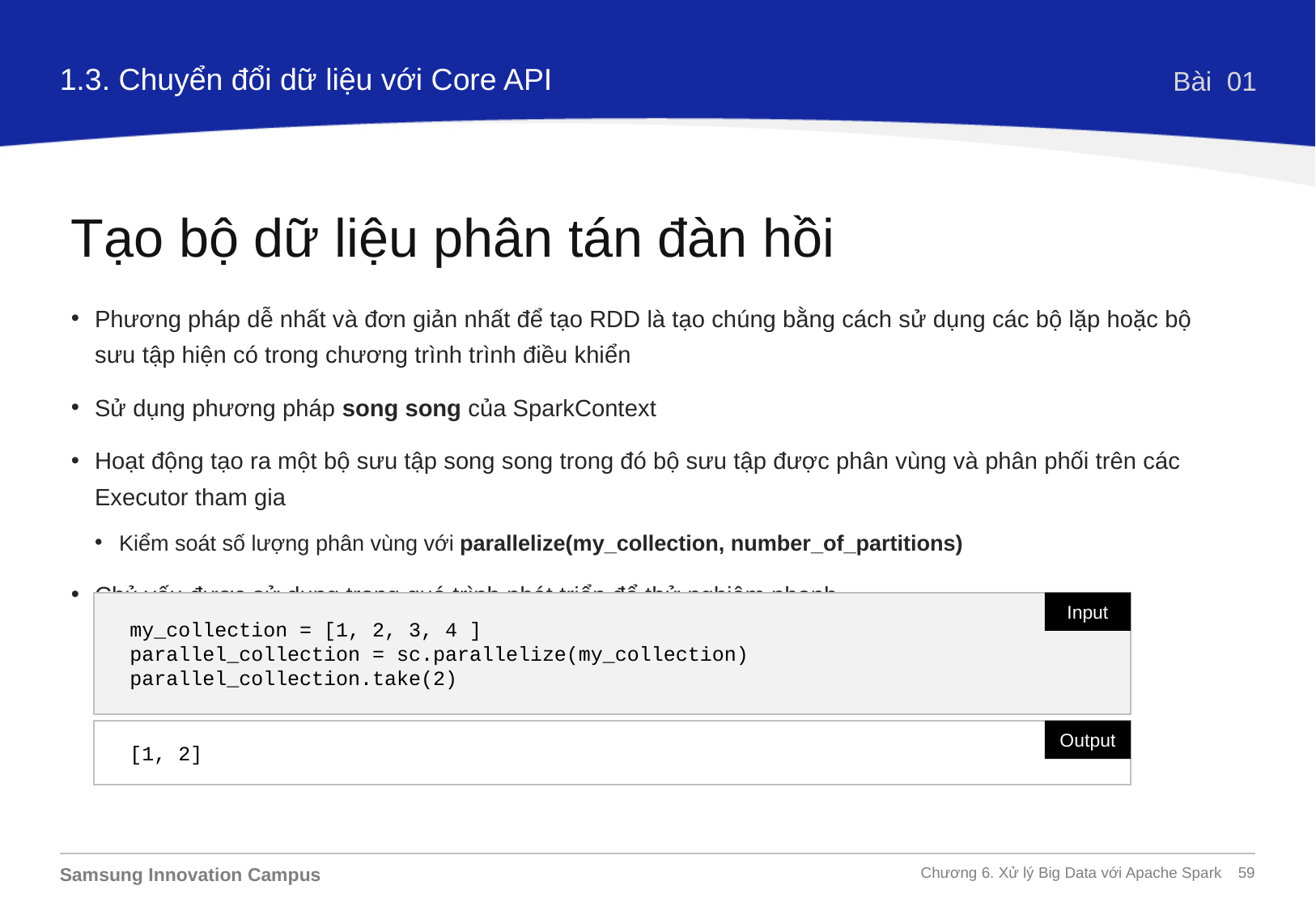

1.3. Chuyển đổi dữ liệu với Core API
Bài  01
Tạo bộ dữ liệu phân tán đàn hồi
Phương pháp dễ nhất và đơn giản nhất để tạo RDD là tạo chúng bằng cách sử dụng các bộ lặp hoặc bộ sưu tập hiện có trong chương trình trình điều khiển
Sử dụng phương pháp song song của SparkContext
Hoạt động tạo ra một bộ sưu tập song song trong đó bộ sưu tập được phân vùng và phân phối trên các Executor tham gia
Kiểm soát số lượng phân vùng với parallelize(my_collection, number_of_partitions)
Chủ yếu được sử dụng trong quá trình phát triển để thử nghiệm nhanh

my_collection = [1, 2, 3, 4 ]
parallel_collection = sc.parallelize(my_collection)
parallel_collection.take(2)
Input
[1, 2]
Output